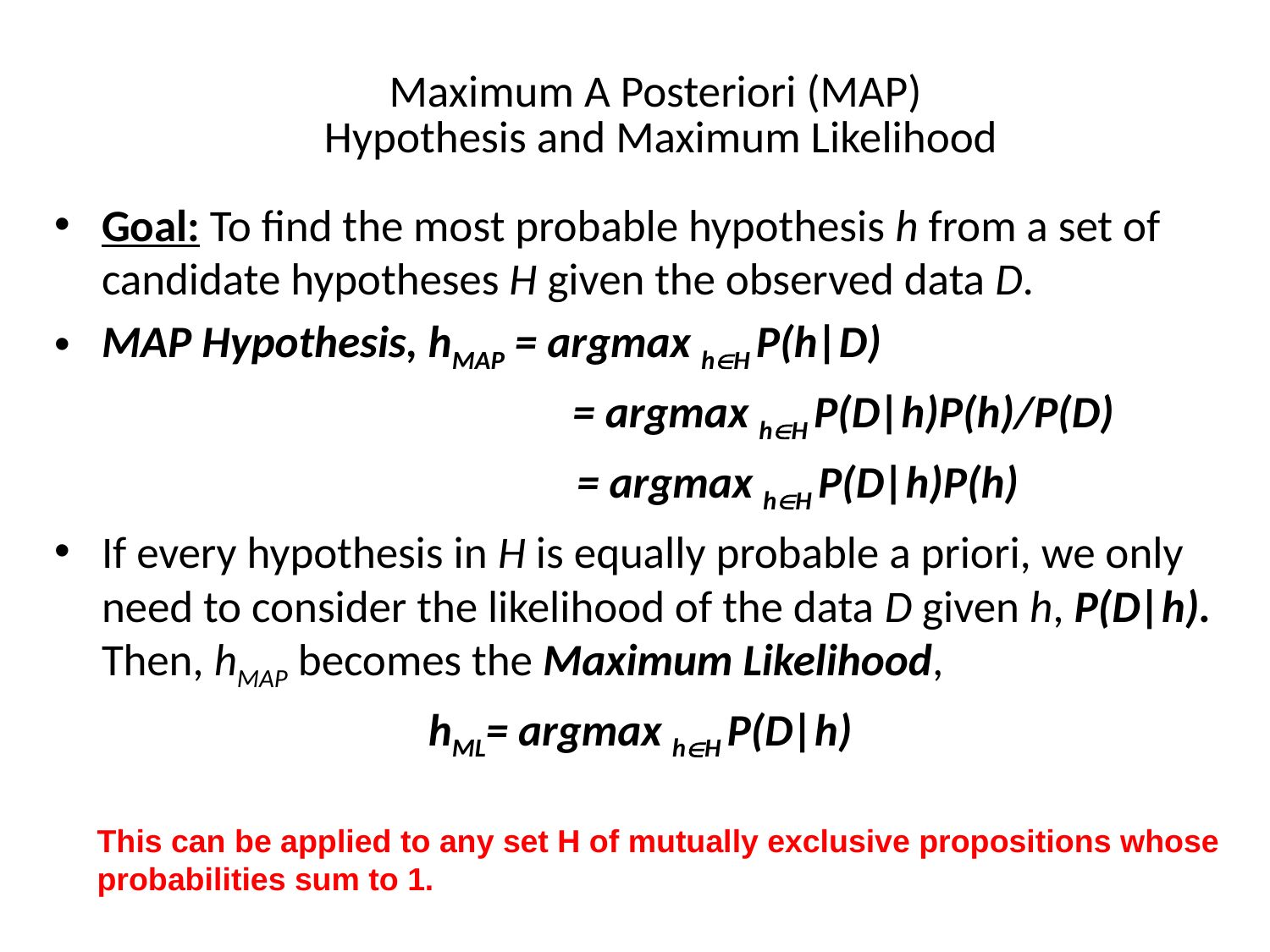

# Maximum A Posteriori (MAP) Hypothesis and Maximum Likelihood
Goal: To find the most probable hypothesis h from a set of candidate hypotheses H given the observed data D.
MAP Hypothesis, hMAP = argmax h∈H P(h|D)
                                        = argmax h∈H P(D|h)P(h)/P(D)
                               = argmax h∈H P(D|h)P(h)
If every hypothesis in H is equally probable a priori, we only need to consider the likelihood of the data D given h, P(D|h). Then, hMAP becomes the Maximum Likelihood,
hML= argmax h∈H P(D|h)
This can be applied to any set H of mutually exclusive propositions whose probabilities sum to 1.